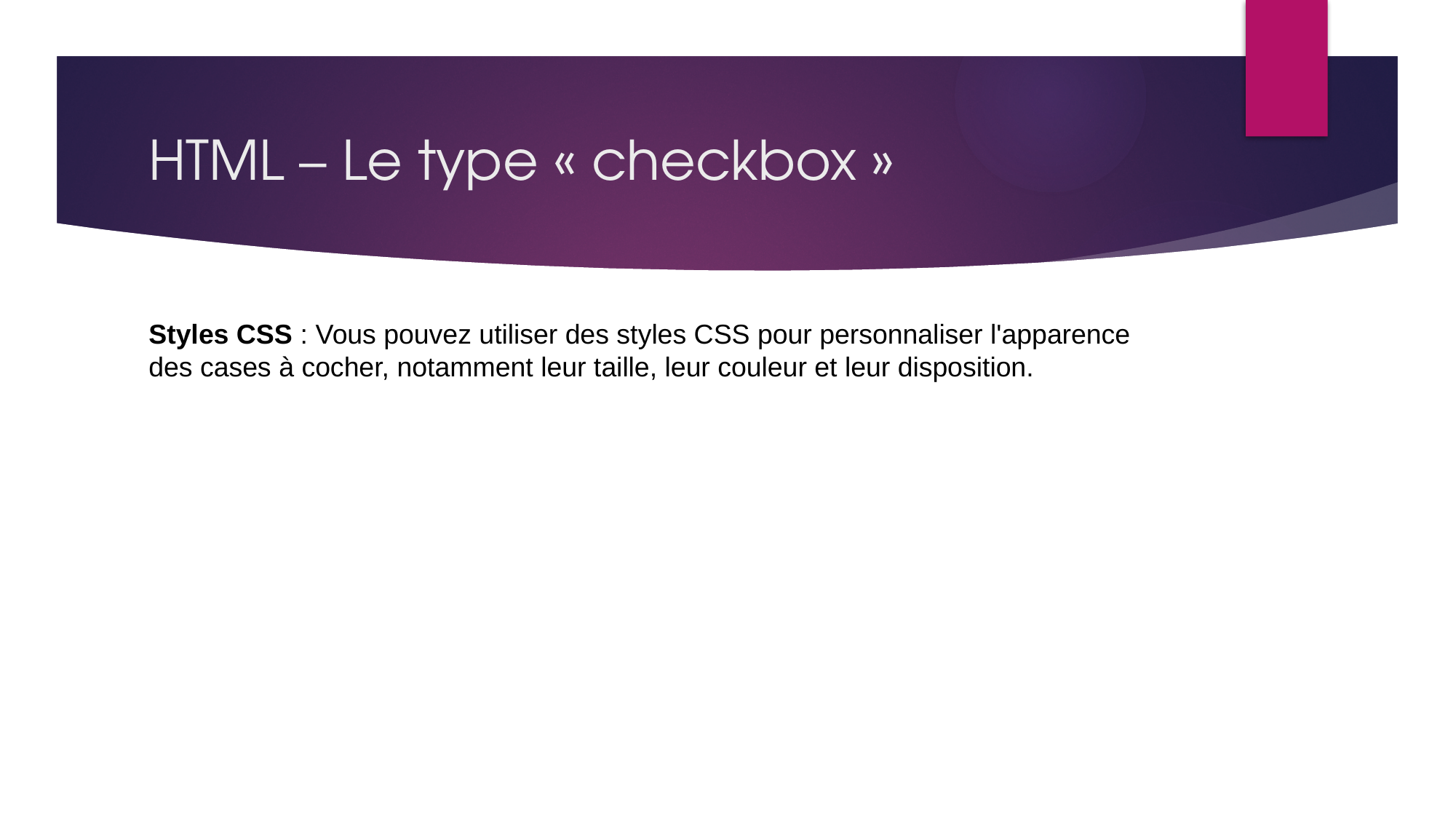

# HTML – Le type « checkbox »
Styles CSS : Vous pouvez utiliser des styles CSS pour personnaliser l'apparence des cases à cocher, notamment leur taille, leur couleur et leur disposition.